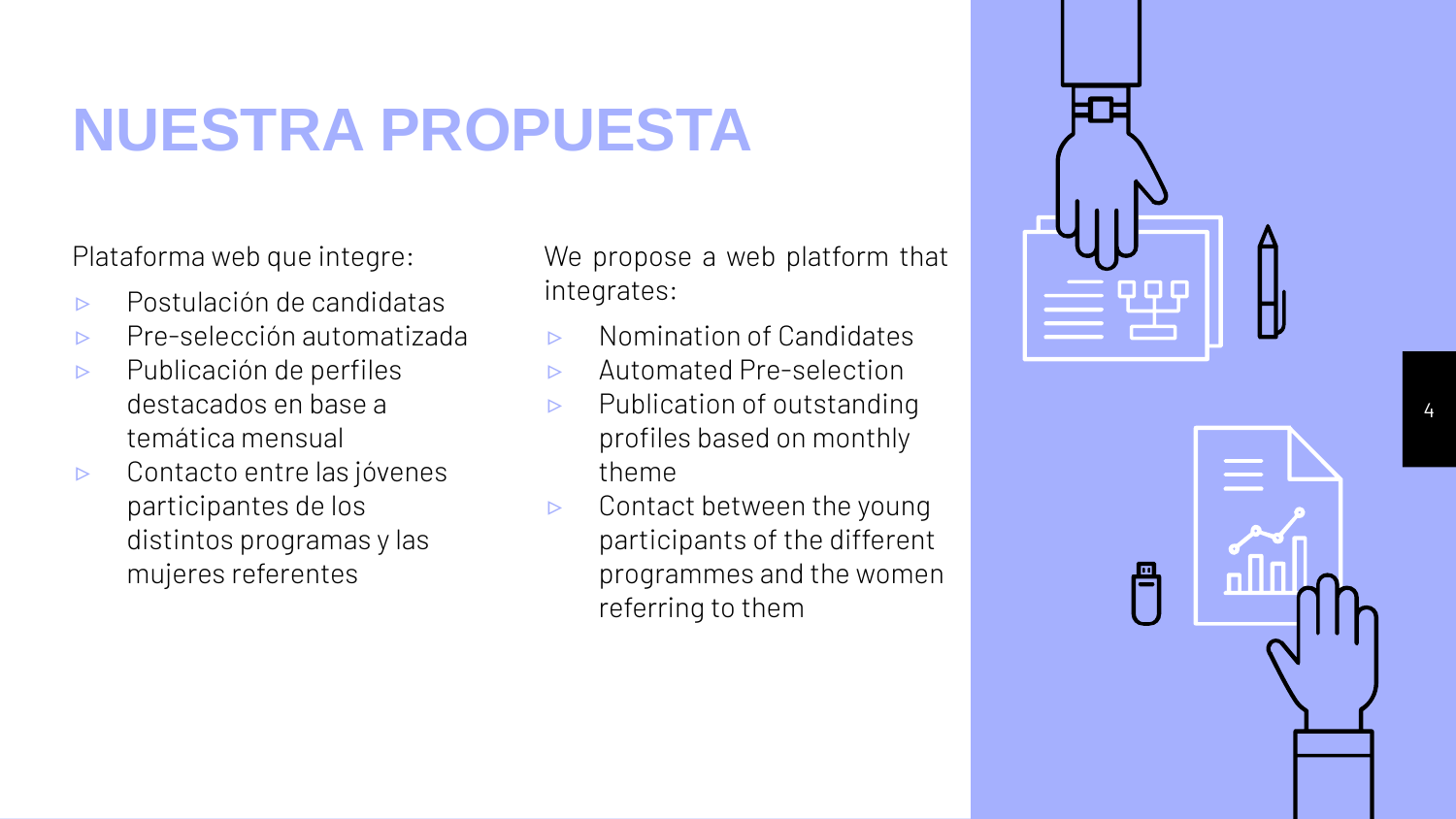

# NUESTRA PROPUESTA
Plataforma web que integre:
Postulación de candidatas
Pre-selección automatizada
Publicación de perfiles destacados en base a temática mensual
Contacto entre las jóvenes participantes de los distintos programas y las mujeres referentes
We propose a web platform that integrates:
Nomination of Candidates
Automated Pre-selection
Publication of outstanding profiles based on monthly theme
Contact between the young participants of the different programmes and the women referring to them
4